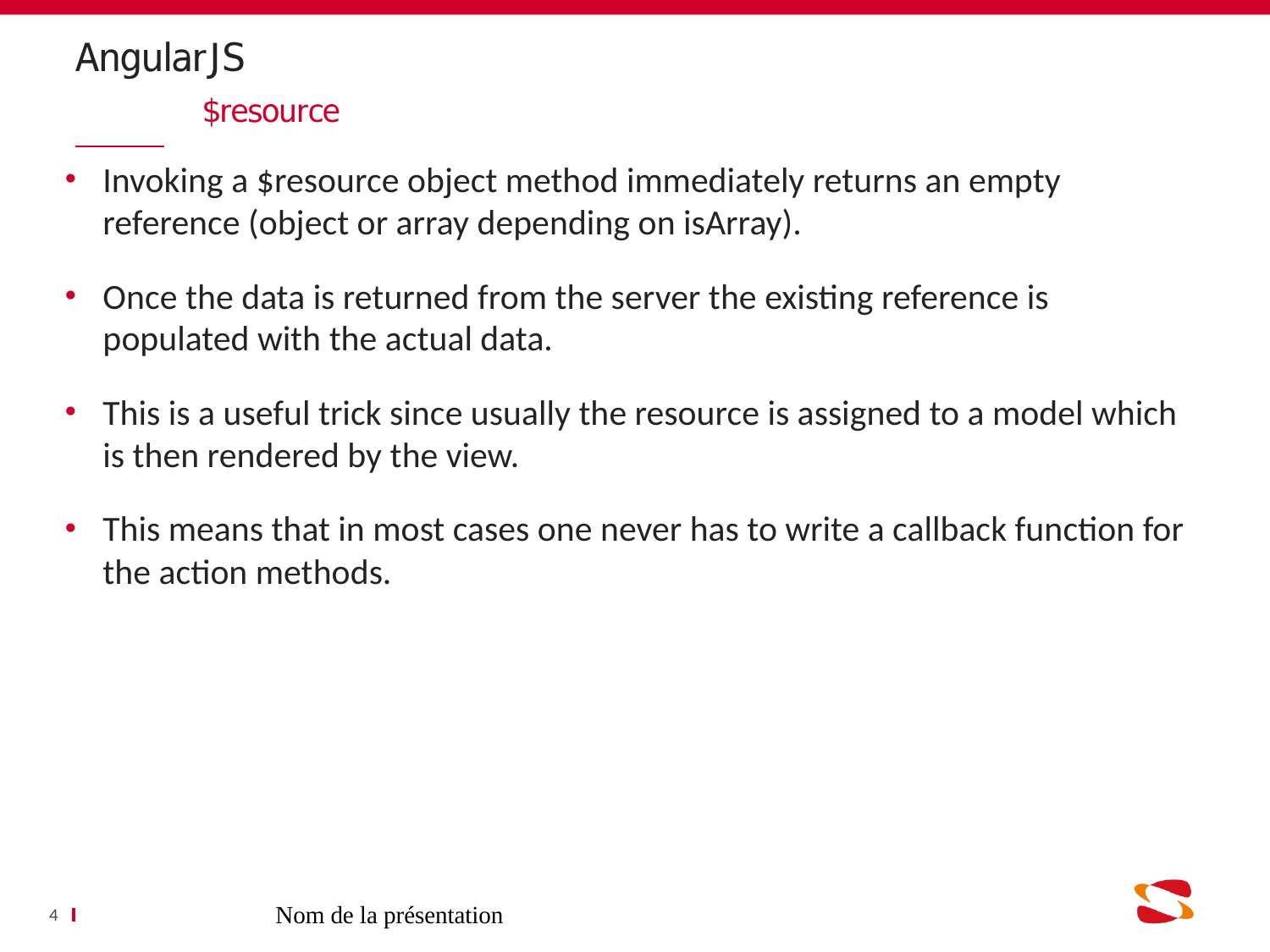

# AngularJS
	$resource
Invoking a $resource object method immediately returns an empty reference (object or array depending on isArray).
Once the data is returned from the server the existing reference is populated with the actual data.
This is a useful trick since usually the resource is assigned to a model which is then rendered by the view.
This means that in most cases one never has to write a callback function for the action methods.

4
Nom de la présentation